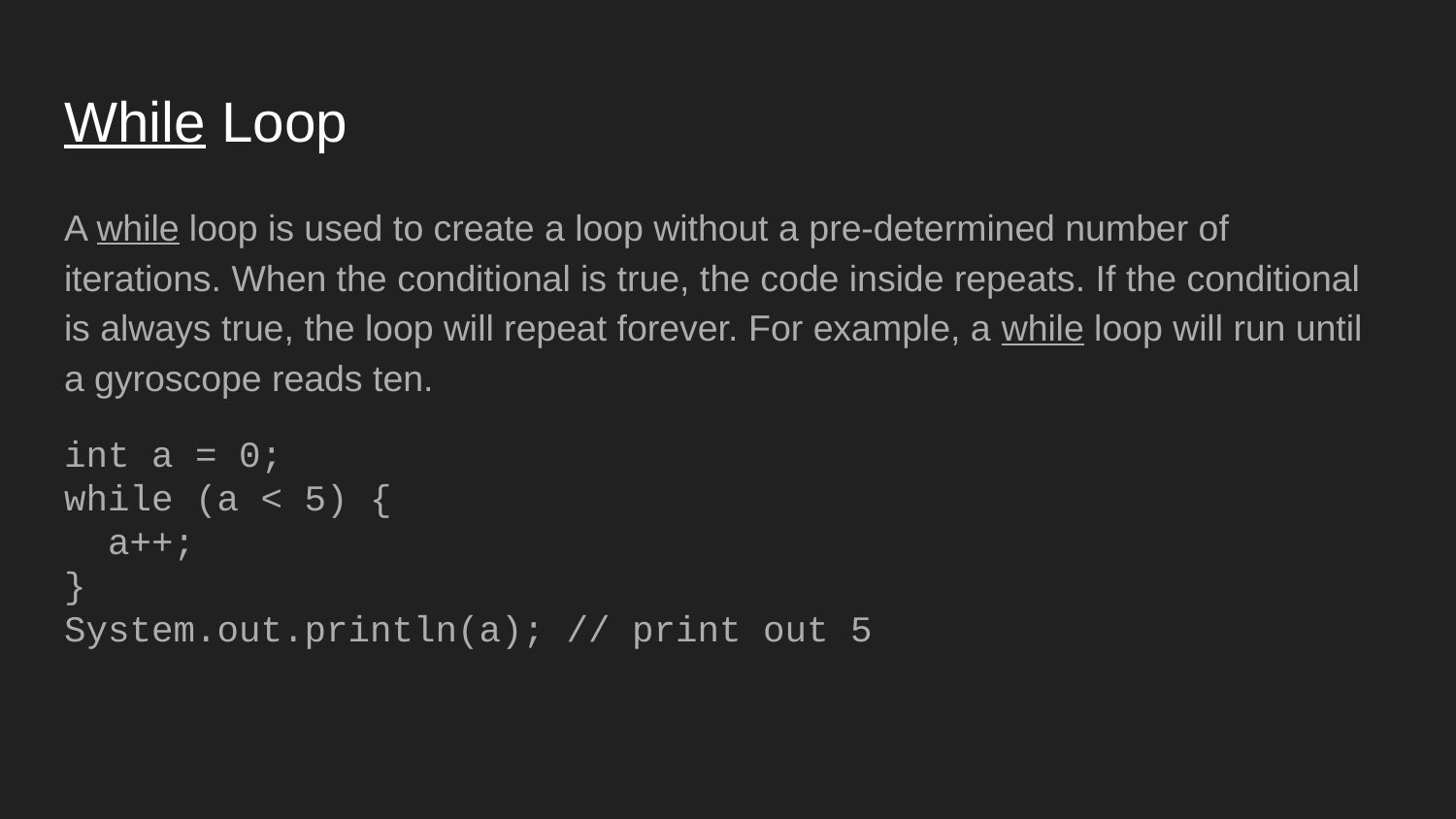

# While Loop
A while loop is used to create a loop without a pre-determined number of iterations. When the conditional is true, the code inside repeats. If the conditional is always true, the loop will repeat forever. For example, a while loop will run until a gyroscope reads ten.
int a = 0;
while (a < 5) {
  a++;
}
System.out.println(a); // print out 5